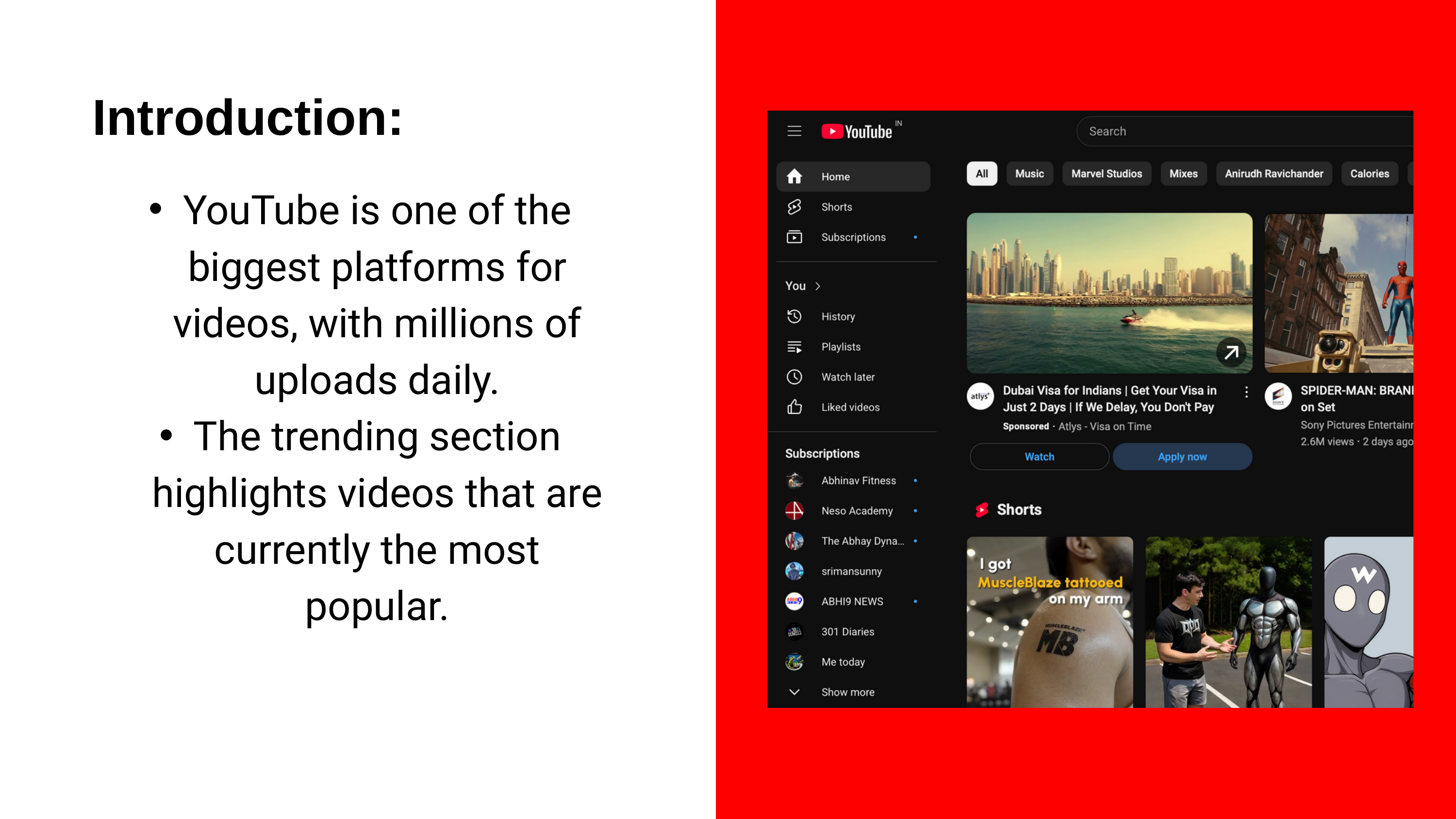

Introduction:

YouTube is one of the biggest platforms for videos, with millions of uploads daily.
The trending section highlights videos that are currently the most popular.